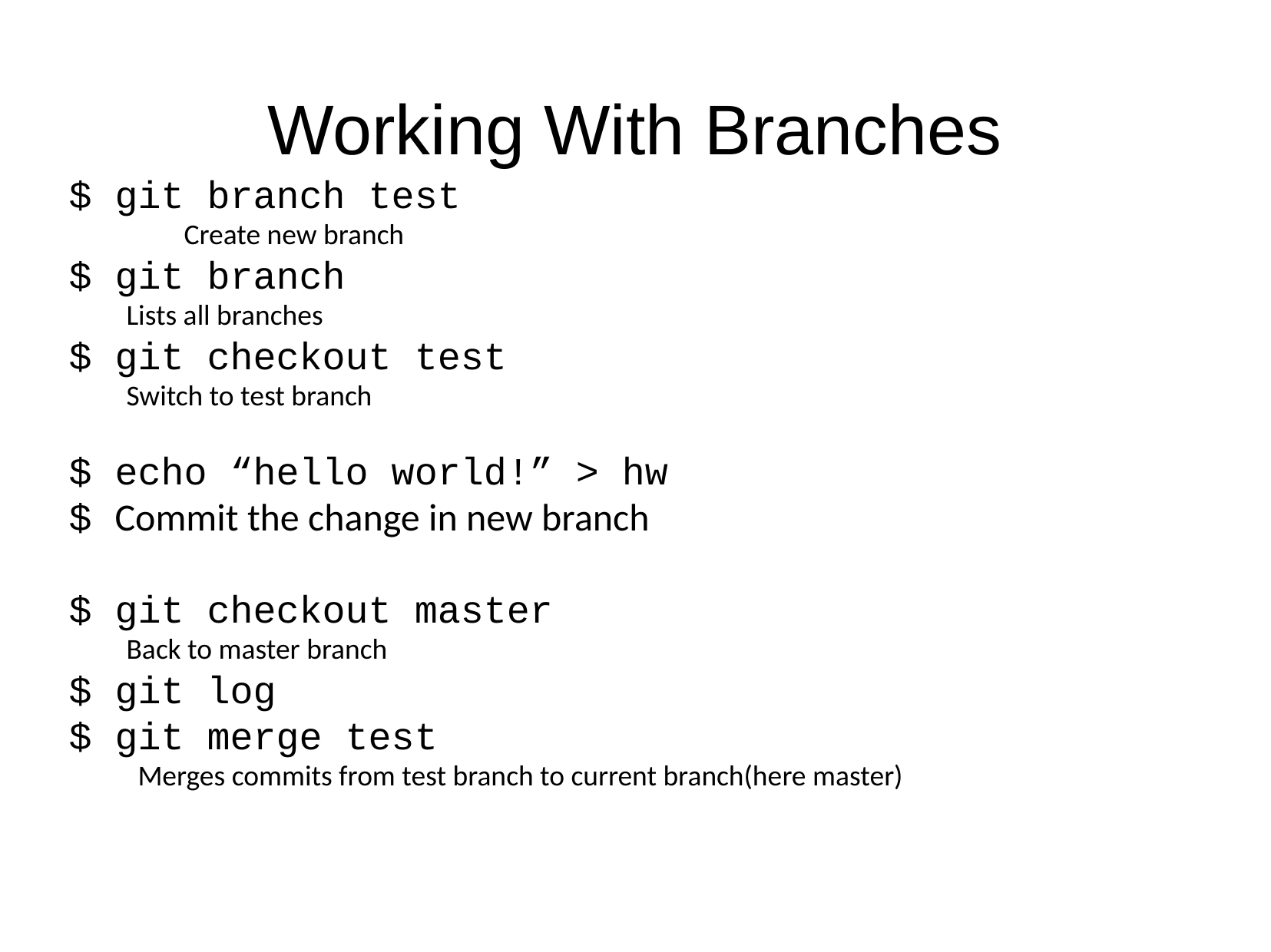

# Working With Branches
$ git branch test
	Create new branch
$ git branch
Lists all branches
$ git checkout test
Switch to test branch

$ echo “hello world!” > hw
$ Commit the change in new branch

$ git checkout master
Back to master branch
$ git log
$ git merge test
    Merges commits from test branch to current branch(here master)